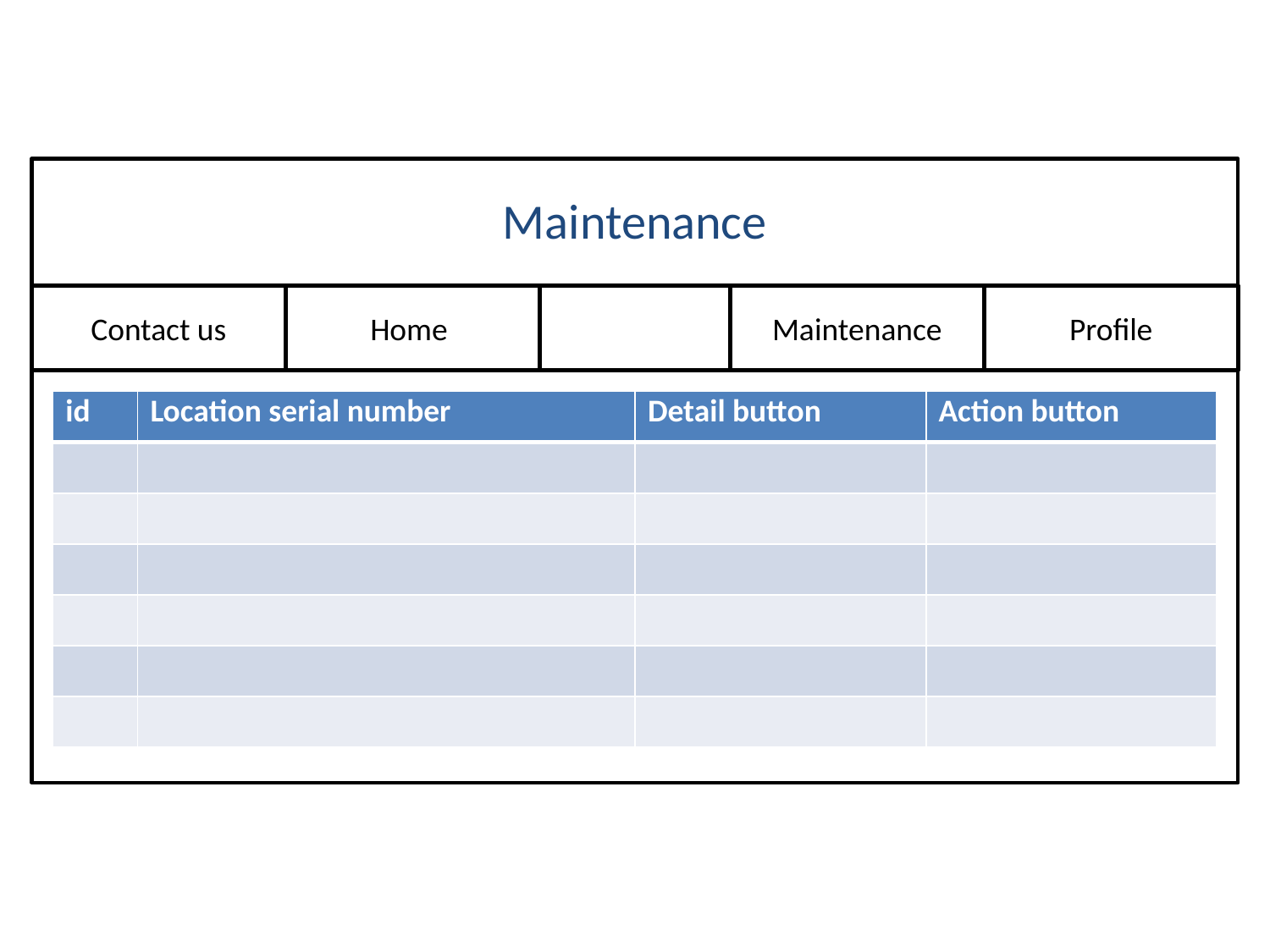

Maintenance

Contact us
Home
Maintenance
Profile
| id | Location serial number | Detail button | Action button |
| --- | --- | --- | --- |
|  |  |  |  |
|  |  |  |  |
|  |  |  |  |
|  |  |  |  |
|  |  |  |  |
|  |  |  |  |